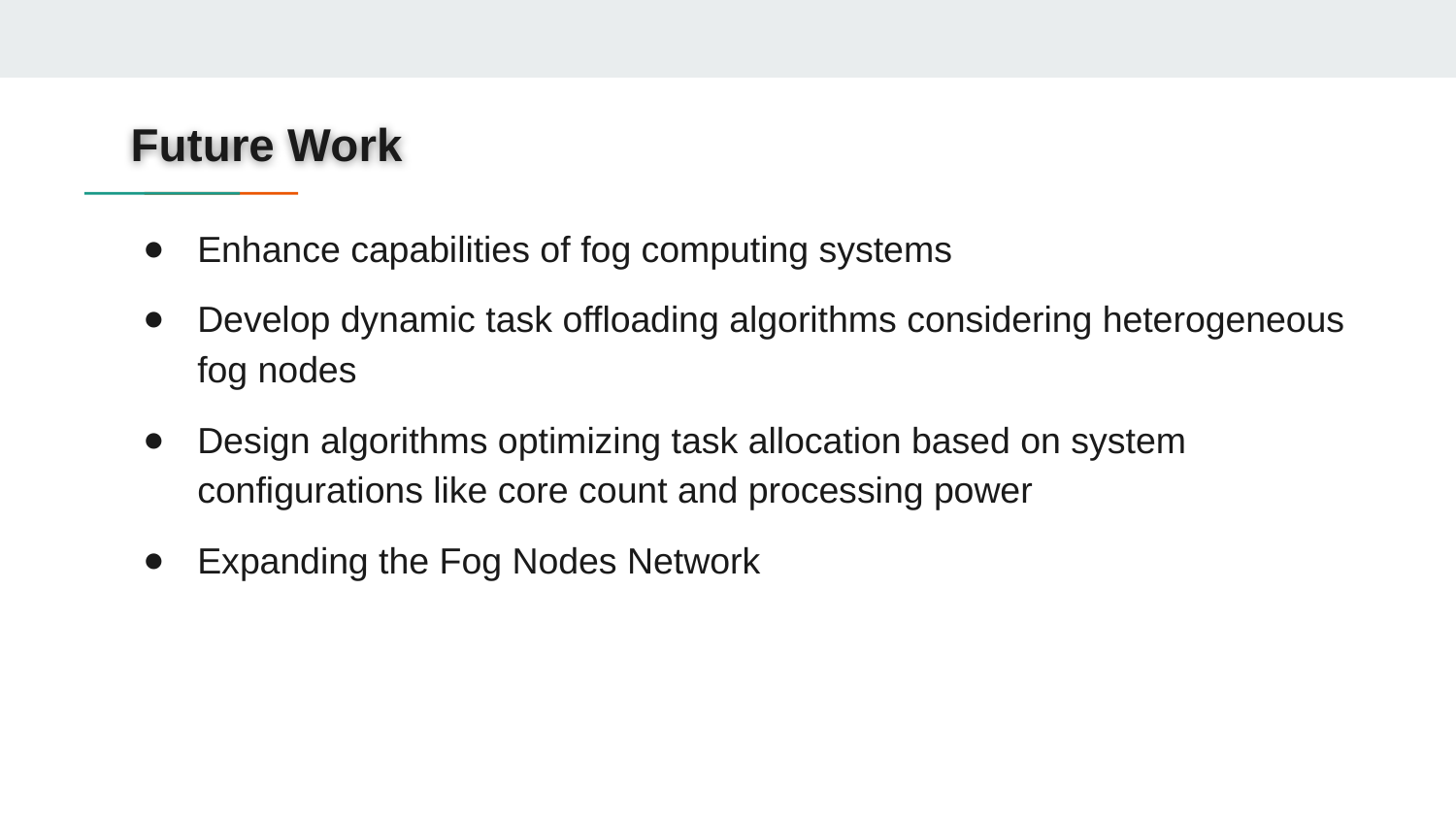

# Future Work
Enhance capabilities of fog computing systems
Develop dynamic task offloading algorithms considering heterogeneous fog nodes
Design algorithms optimizing task allocation based on system configurations like core count and processing power
Expanding the Fog Nodes Network